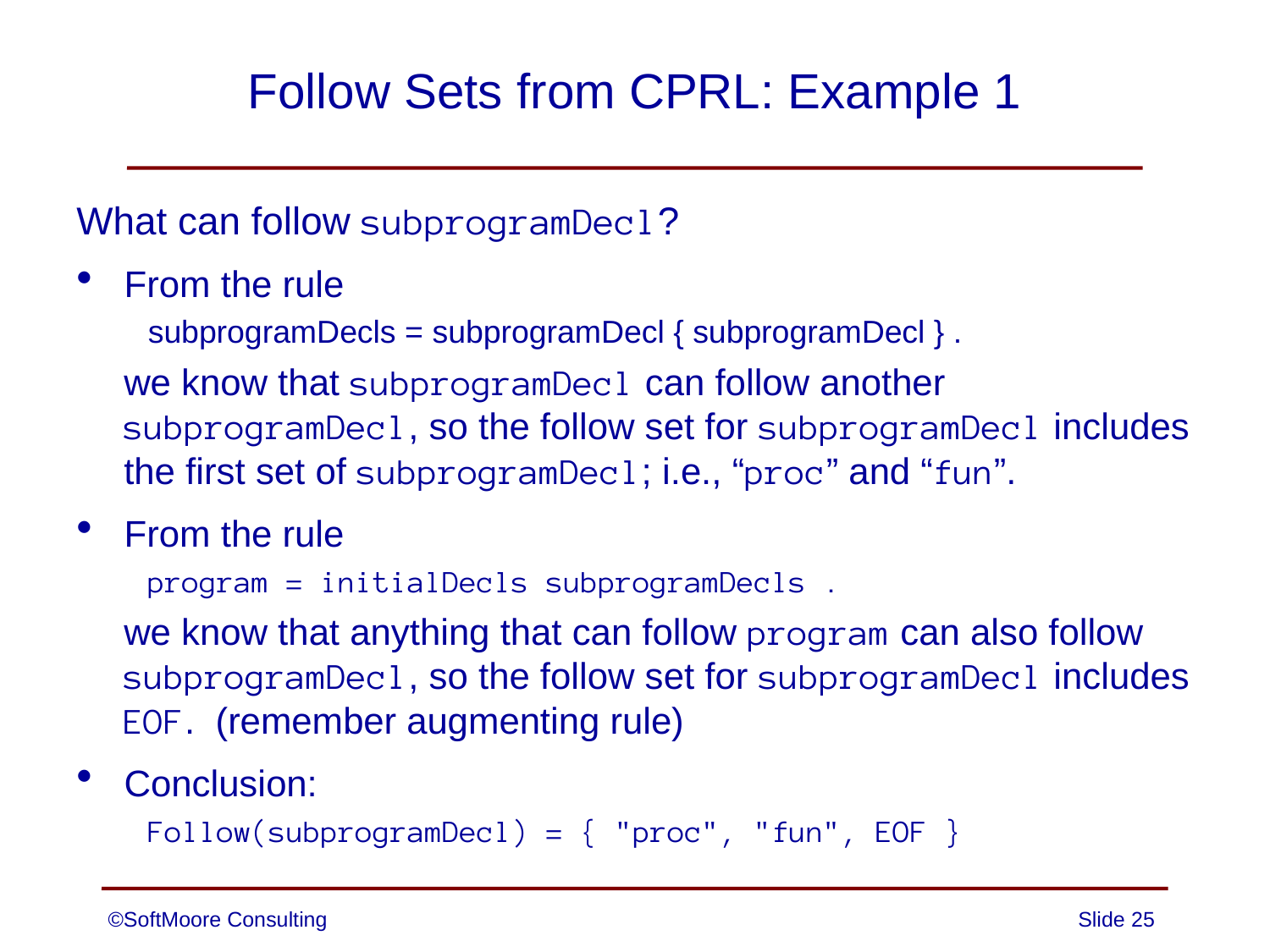

# Follow Sets from CPRL: Example 1
What can follow subprogramDecl?
From the rule
subprogramDecls = subprogramDecl { subprogramDecl } .
we know that subprogramDecl can follow another subprogramDecl, so the follow set for subprogramDecl includes the first set of subprogramDecl; i.e., “proc” and “fun”.
From the rule
program = initialDecls subprogramDecls .
we know that anything that can follow program can also follow
subprogramDecl, so the follow set for subprogramDecl includes EOF.  (remember augmenting rule)
Conclusion:
Follow(subprogramDecl) = { "proc", "fun", EOF }
©SoftMoore Consulting
Slide 25